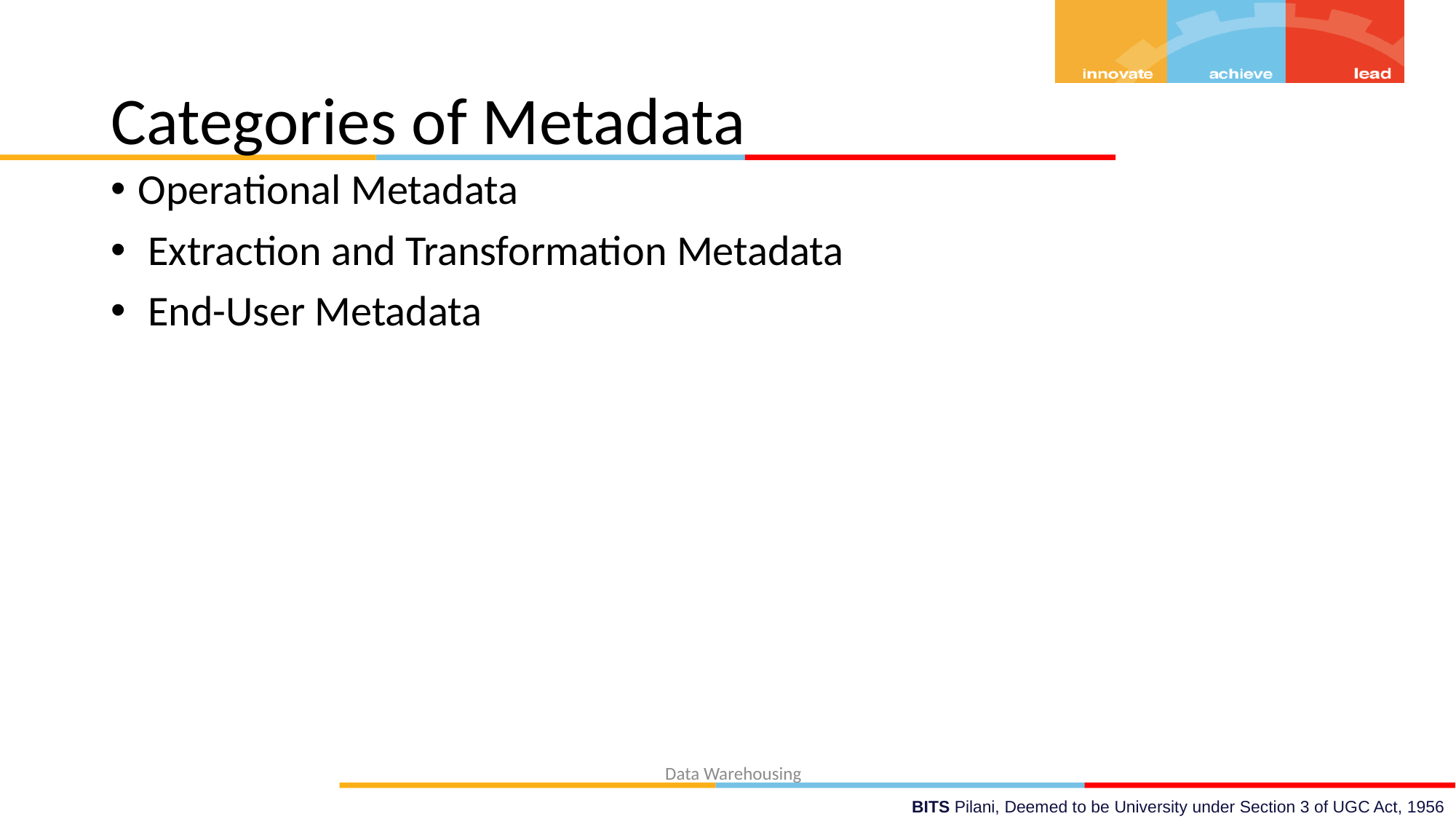

# Categories of Metadata
Operational Metadata
 Extraction and Transformation Metadata
 End-User Metadata